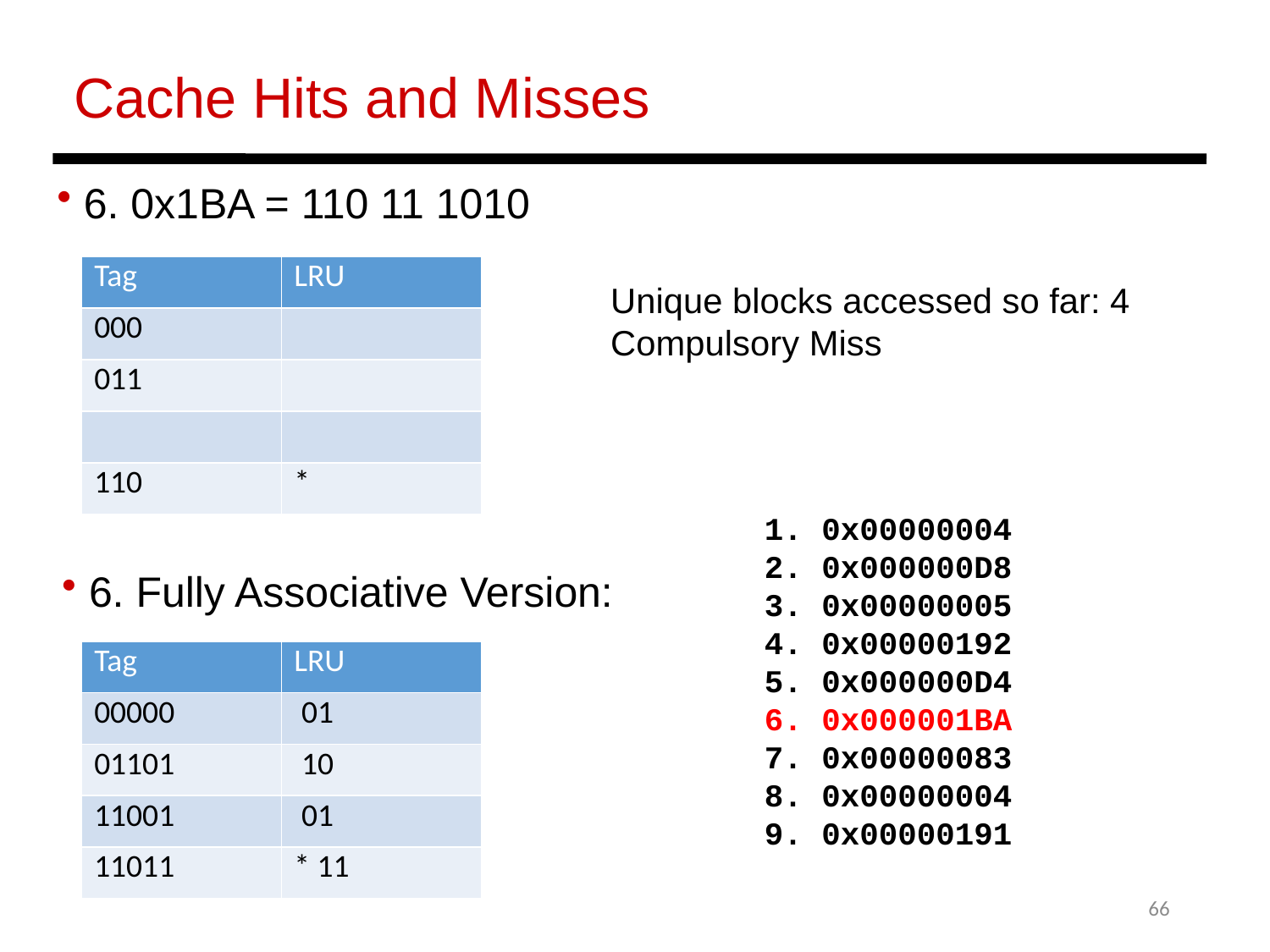

Cache Hits and Misses

 6. 0x1BA = 110 11 1010
| Tag | LRU |
| --- | --- |
| 000 |  |
| 011 |  |
|  |  |
| 110 | \* |
Unique blocks accessed so far: 4
Compulsory Miss
1. 0x00000004
2. 0x000000D8
3. 0x00000005
4. 0x00000192
5. 0x000000D4
6. 0x000001BA
7. 0x00000083
8. 0x00000004
9. 0x00000191
 6. Fully Associative Version:
| Tag | LRU |
| --- | --- |
| 00000 | 01 |
| 01101 | 10 |
| 11001 | 01 |
| 11011 | \* 11 |
66